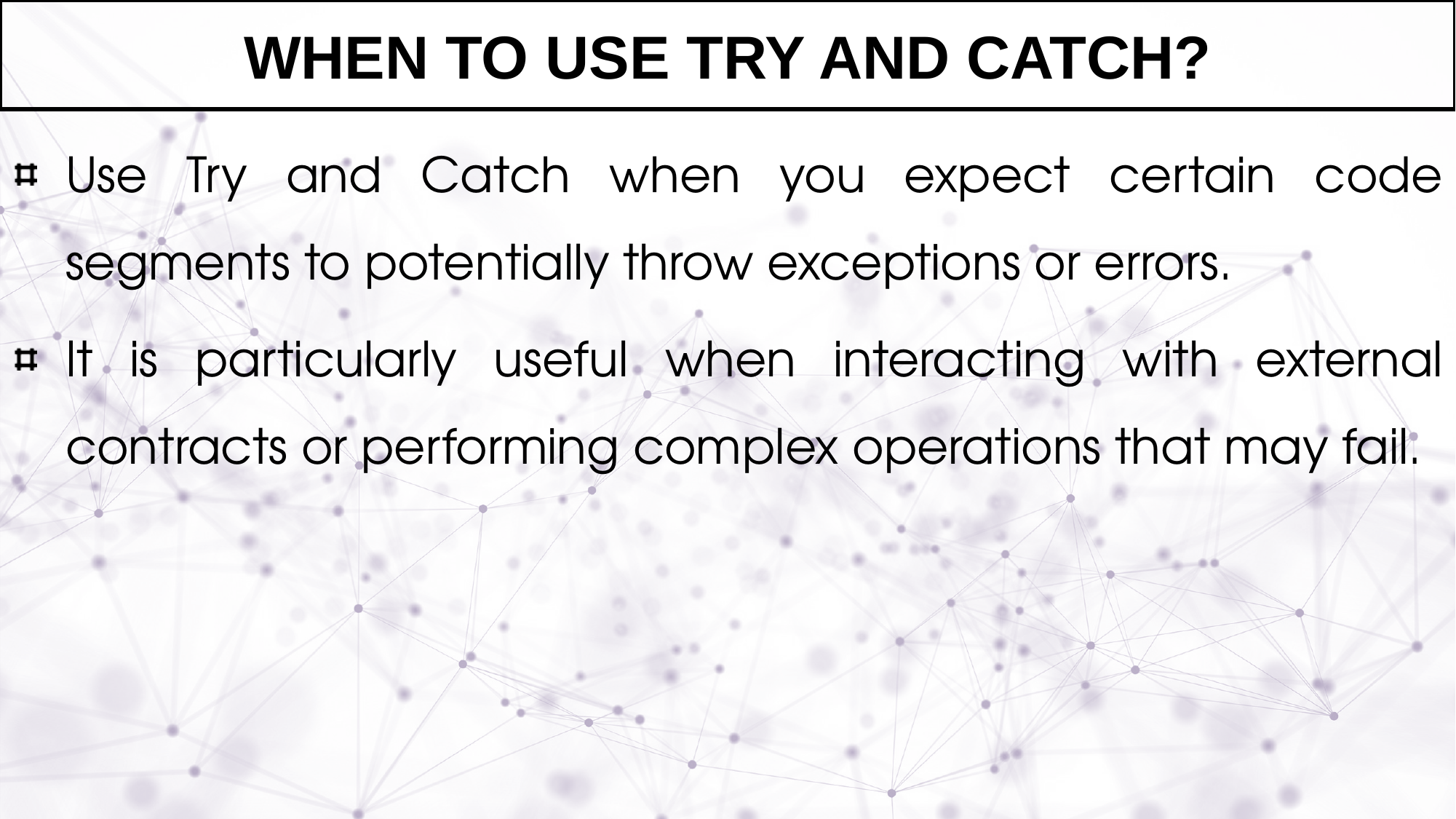

# When to Use Try and Catch?
Use Try and Catch when you expect certain code segments to potentially throw exceptions or errors.
It is particularly useful when interacting with external contracts or performing complex operations that may fail.